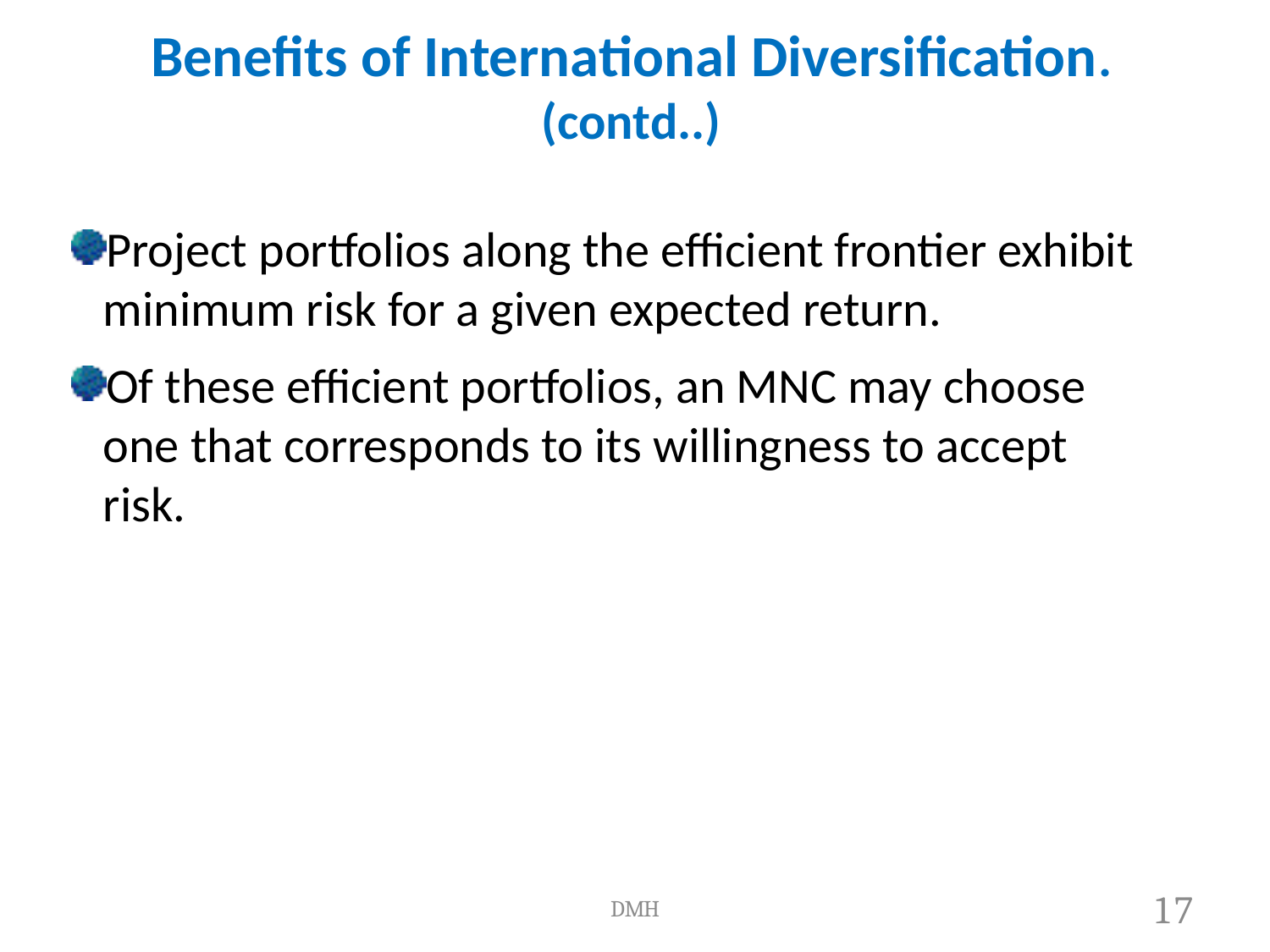

# Benefits of International Diversification. (contd..)
Project portfolios along the efficient frontier exhibit minimum risk for a given expected return.
Of these efficient portfolios, an MNC may choose one that corresponds to its willingness to accept risk.
DMH
17